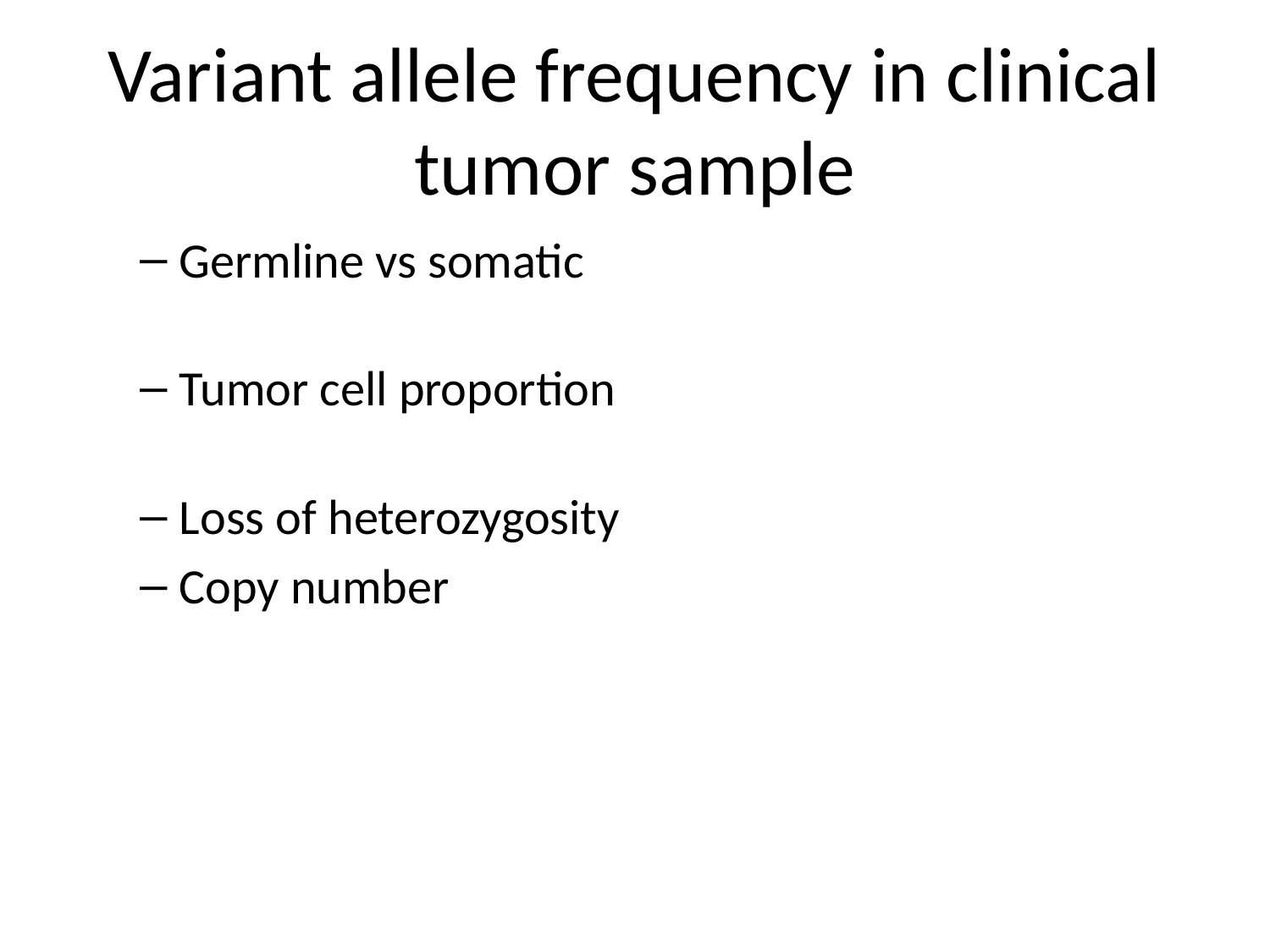

# Variant allele frequency in clinical tumor sample
Germline vs somatic
Tumor cell proportion
Loss of heterozygosity
Copy number